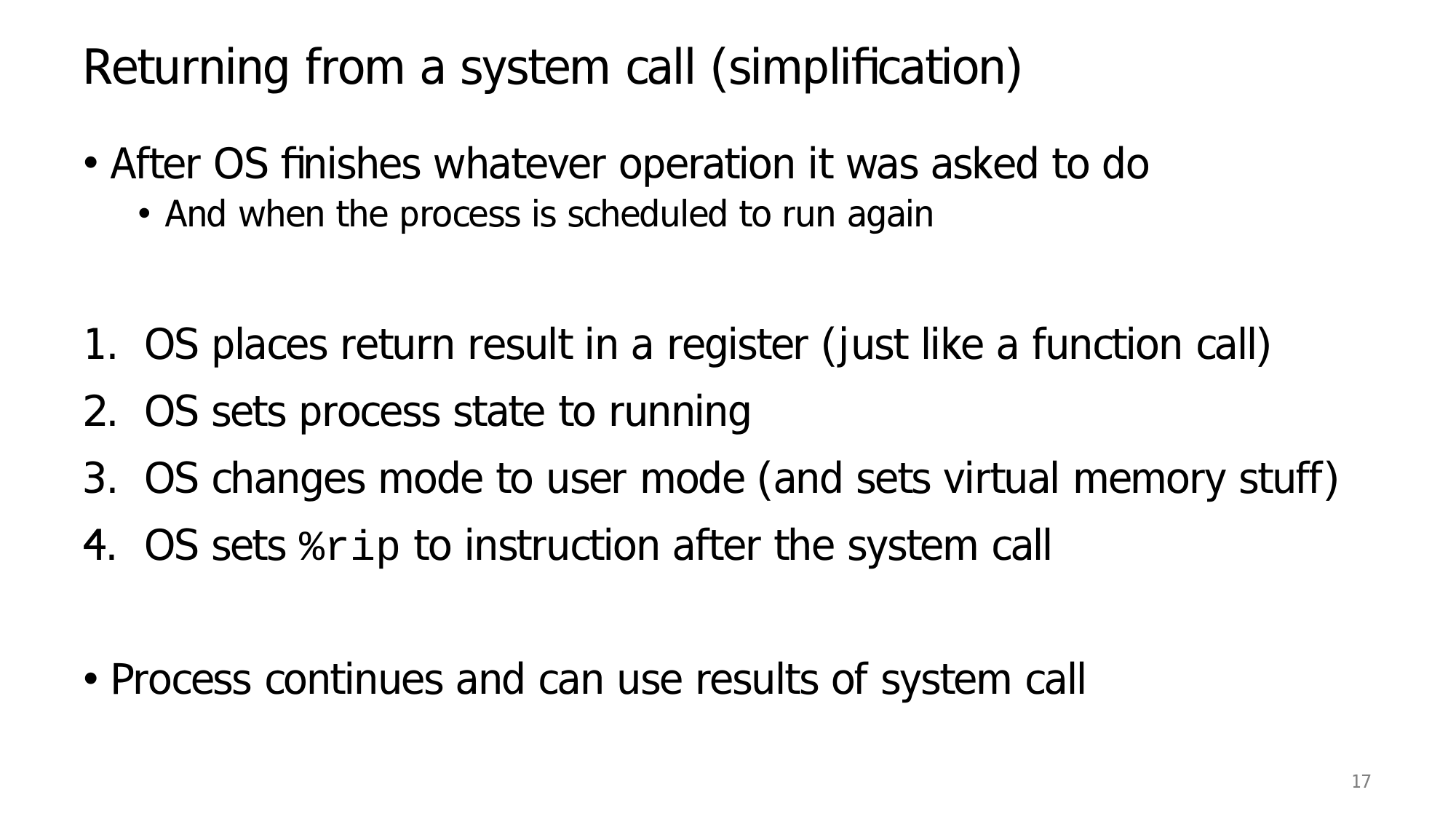

# Returning from a system call (simplification)
After OS finishes whatever operation it was asked to do
And when the process is scheduled to run again

OS places return result in a register (just like a function call)
OS sets process state to running
OS changes mode to user mode (and sets virtual memory stuff)
OS sets %rip to instruction after the system call

Process continues and can use results of system call

17